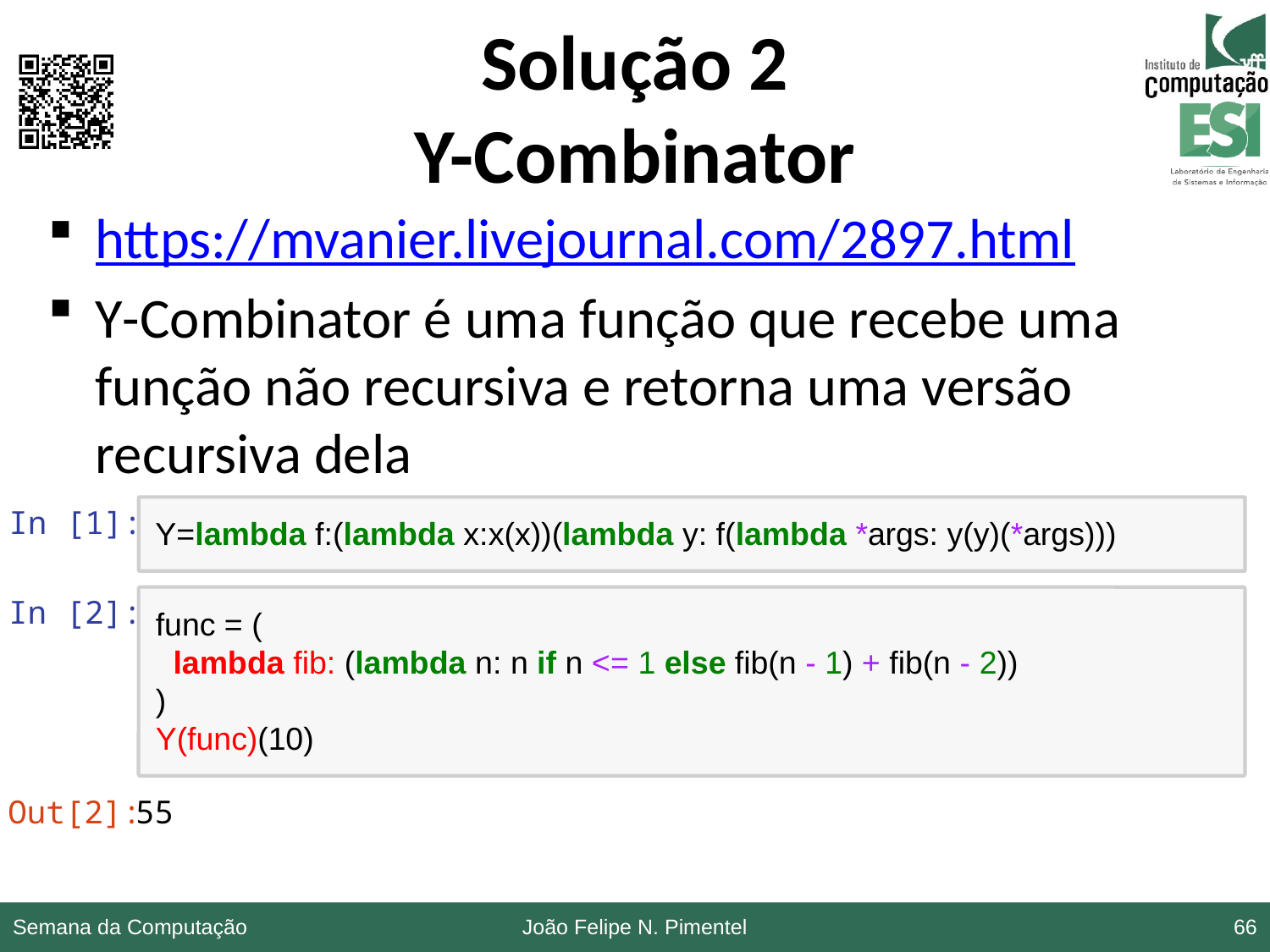

# Solução 2 Y-Combinator
https://mvanier.livejournal.com/2897.html
Y-Combinator é uma função que recebe uma função não recursiva e retorna uma versão recursiva dela

In [1]:
Y=lambda f:(lambda x:x(x))(lambda y: f(lambda *args: y(y)(*args)))
In [2]:
func = (
  lambda fib: (lambda n: n if n <= 1 else fib(n - 1) + fib(n - 2))
)
Y(func)(10)
Out[2]:
55
Semana da Computação
João Felipe N. Pimentel
66